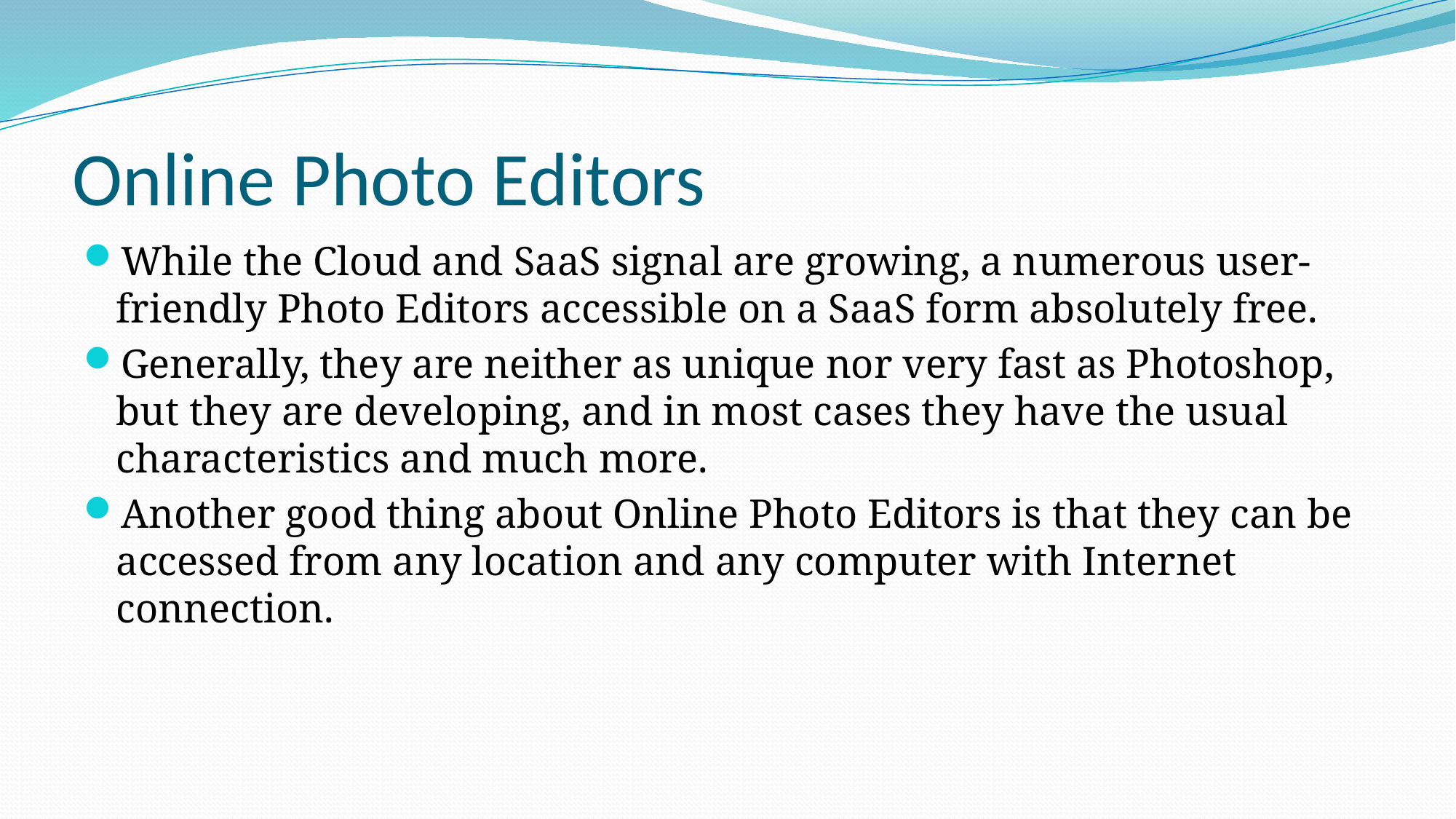

# Online Photo Editors
While the Cloud and SaaS signal are growing, a numerous user-friendly Photo Editors accessible on a SaaS form absolutely free.
Generally, they are neither as unique nor very fast as Photoshop, but they are developing, and in most cases they have the usual characteristics and much more.
Another good thing about Online Photo Editors is that they can be accessed from any location and any computer with Internet connection.